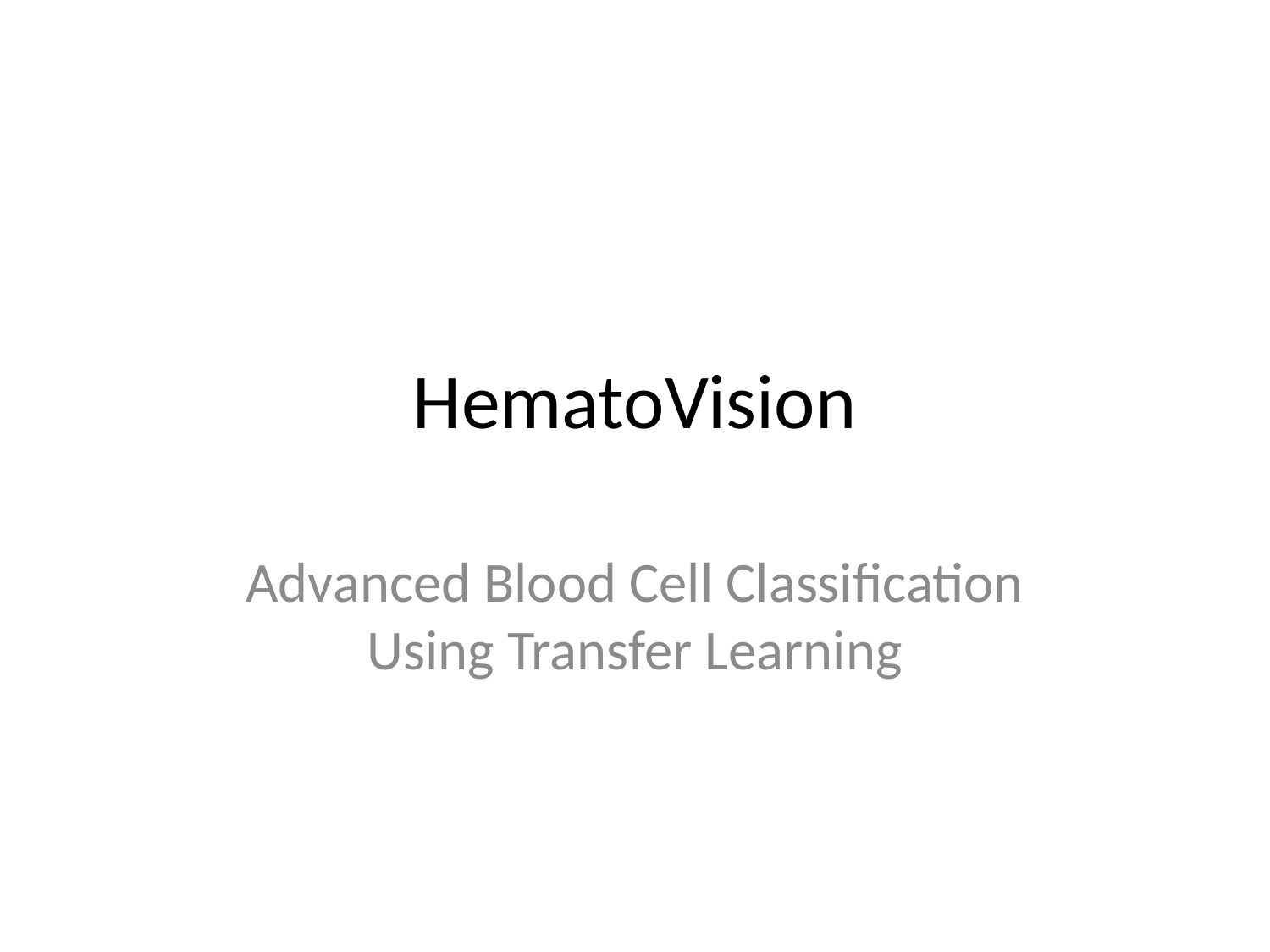

# HematoVision
Advanced Blood Cell Classification Using Transfer Learning